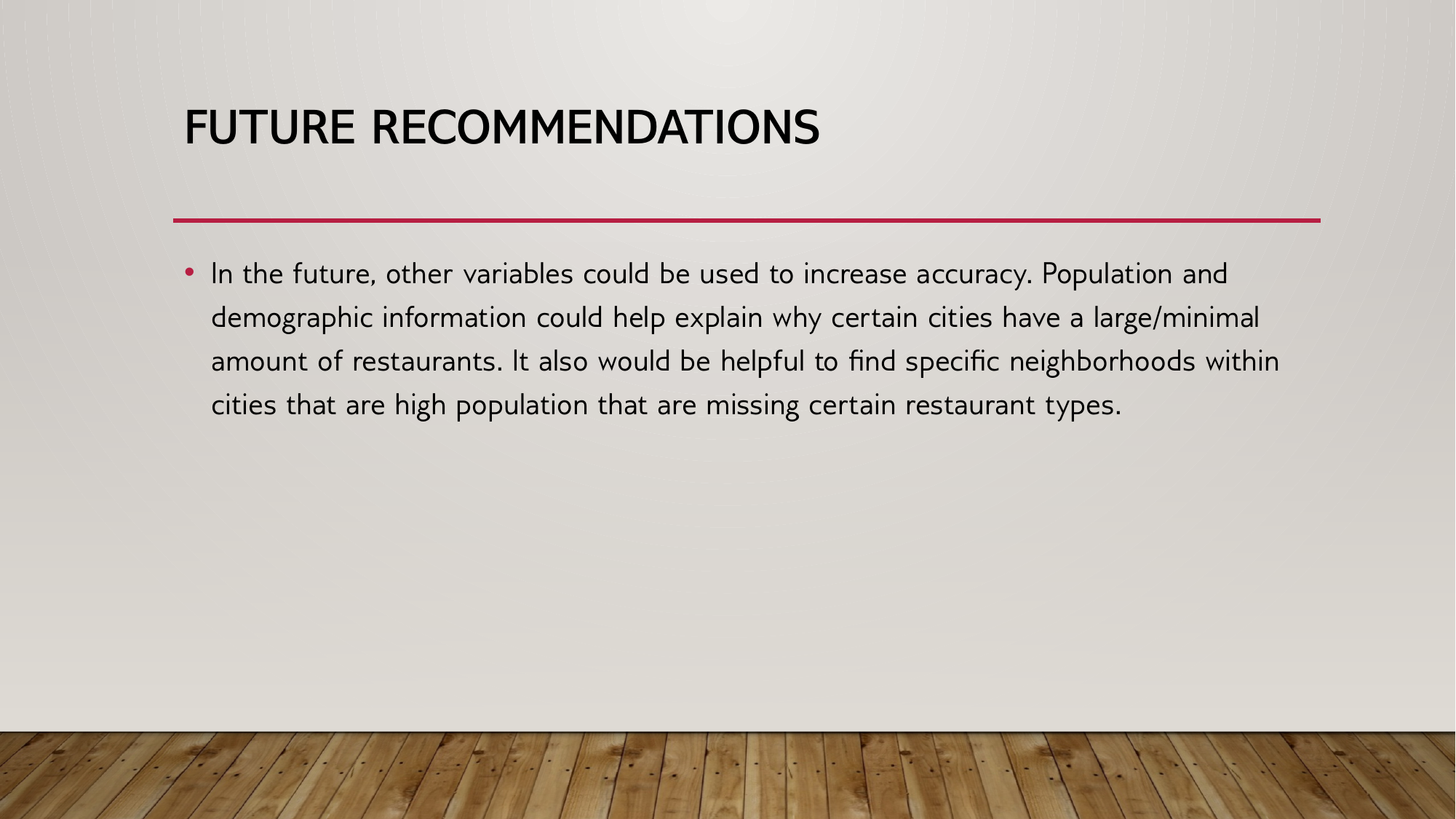

# Future Recommendations
In the future, other variables could be used to increase accuracy. Population and demographic information could help explain why certain cities have a large/minimal amount of restaurants. It also would be helpful to find specific neighborhoods within cities that are high population that are missing certain restaurant types.